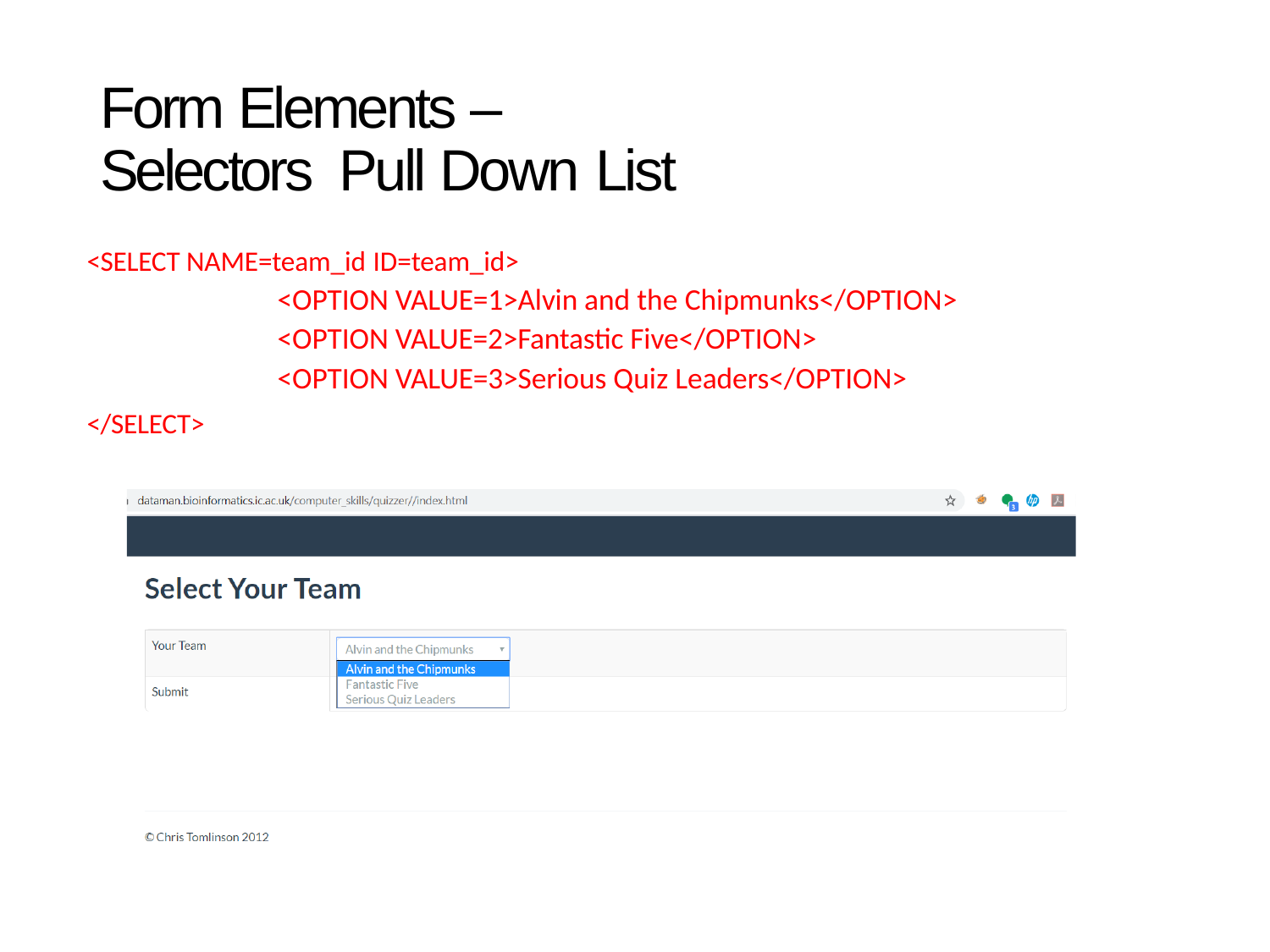

# Form Elements – Selectors  Pull Down List
<SELECT NAME=team_id ID=team_id>
<OPTION VALUE=1>Alvin and the Chipmunks</OPTION>
<OPTION VALUE=2>Fantastic Five</OPTION>
<OPTION VALUE=3>Serious Quiz Leaders</OPTION>
</SELECT>